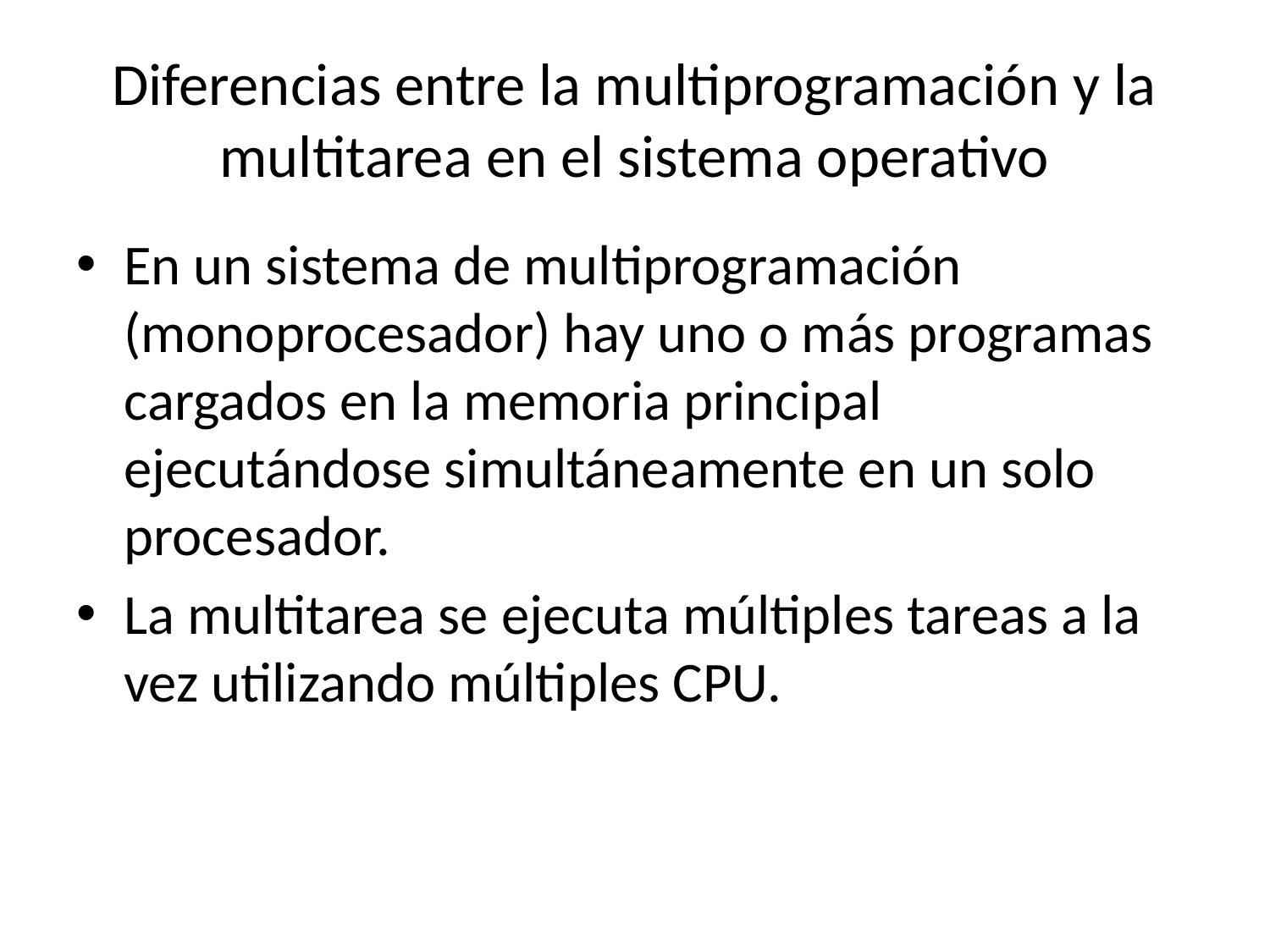

# Diferencias entre la multiprogramación y la multitarea en el sistema operativo
En un sistema de multiprogramación (monoprocesador) hay uno o más programas cargados en la memoria principal ejecutándose simultáneamente en un solo procesador.
La multitarea se ejecuta múltiples tareas a la vez utilizando múltiples CPU.